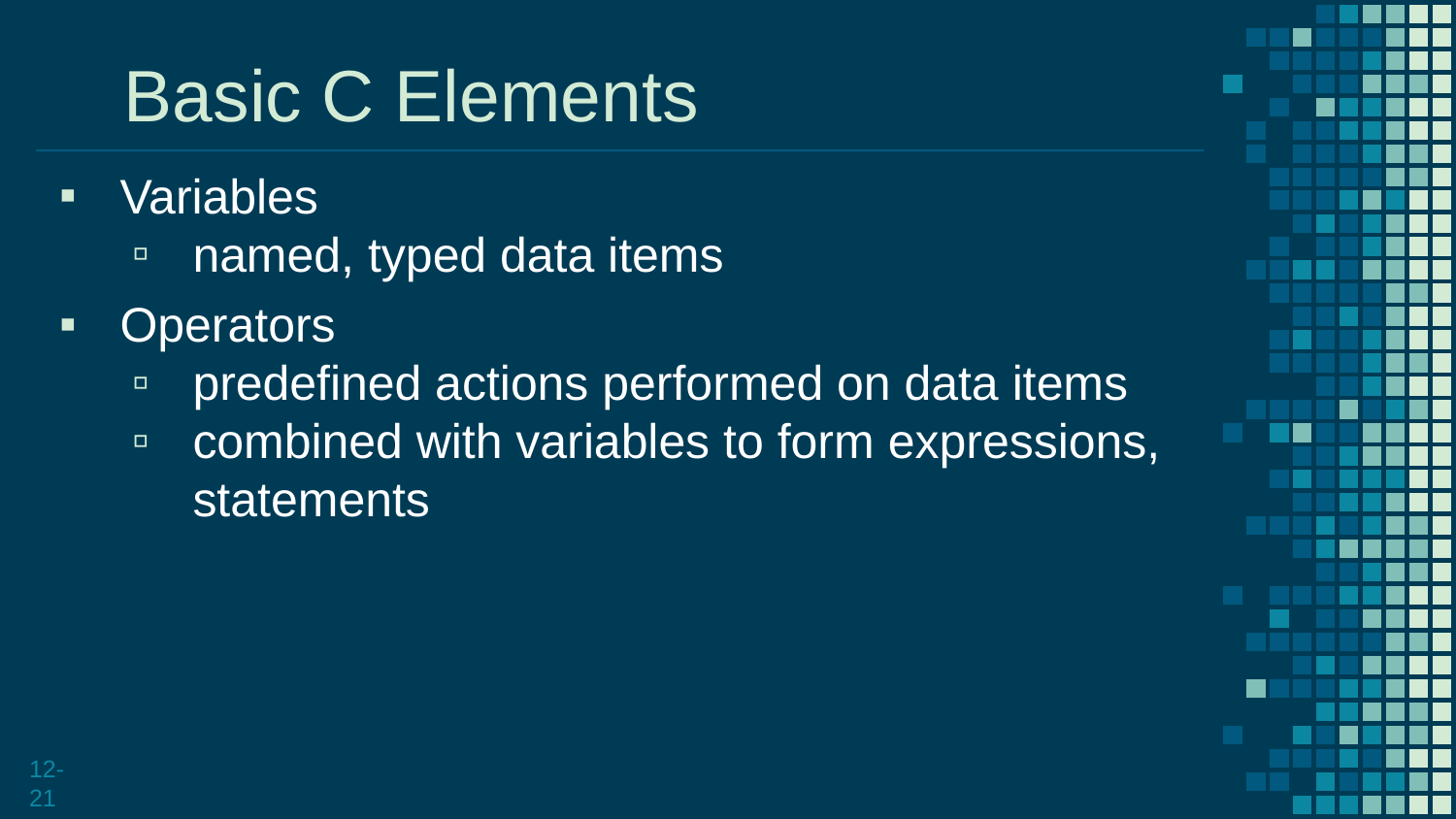

# Basic C Elements
Variables
named, typed data items
Operators
predefined actions performed on data items
combined with variables to form expressions, statements
12-21